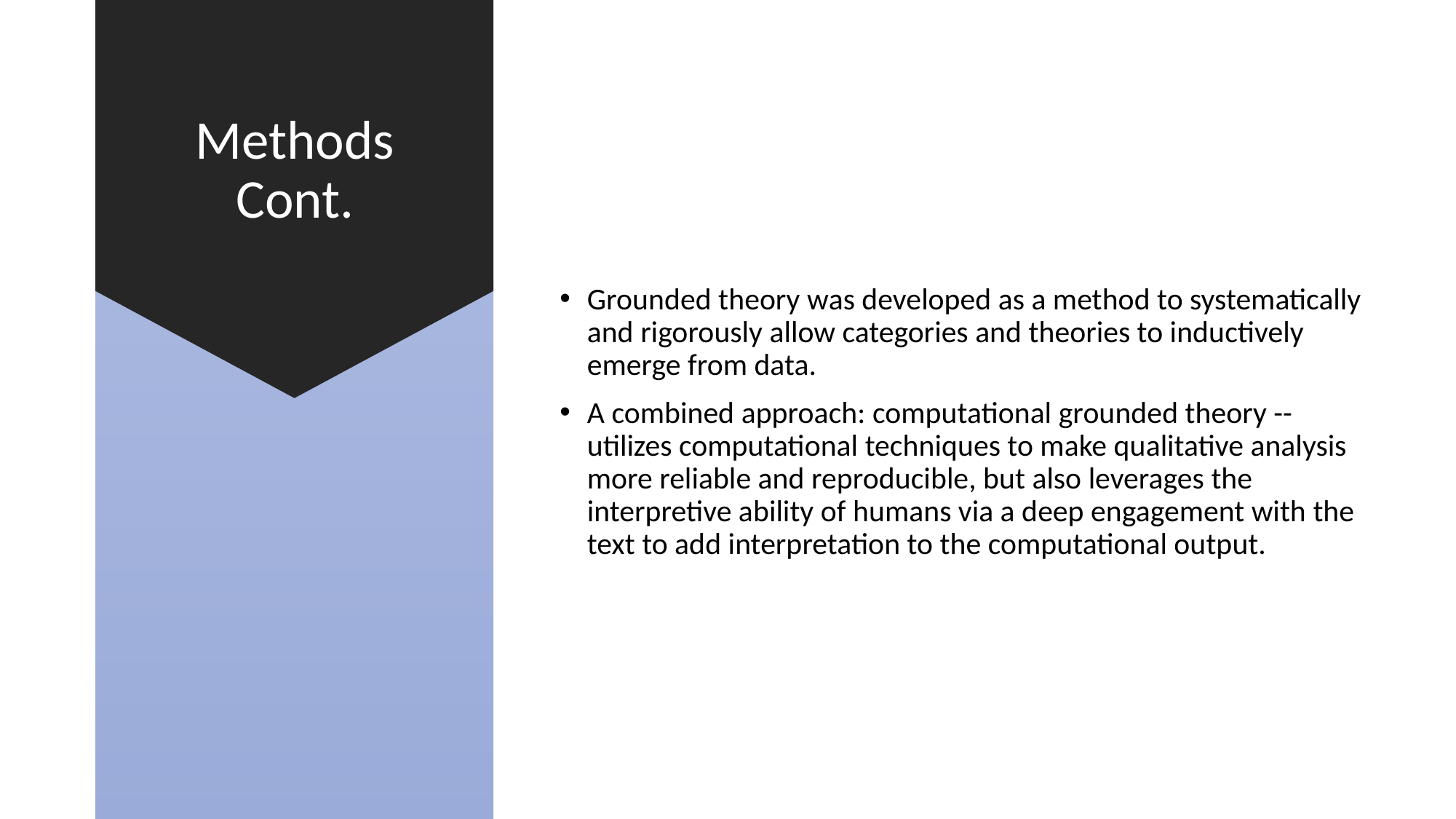

Methods Cont.

Grounded theory was developed as a method to systematically and rigorously allow categories and theories to inductively emerge from data.
A combined approach: computational grounded theory -- utilizes computational techniques to make qualitative analysis more reliable and reproducible, but also leverages the interpretive ability of humans via a deep engagement with the text to add interpretation to the computational output.